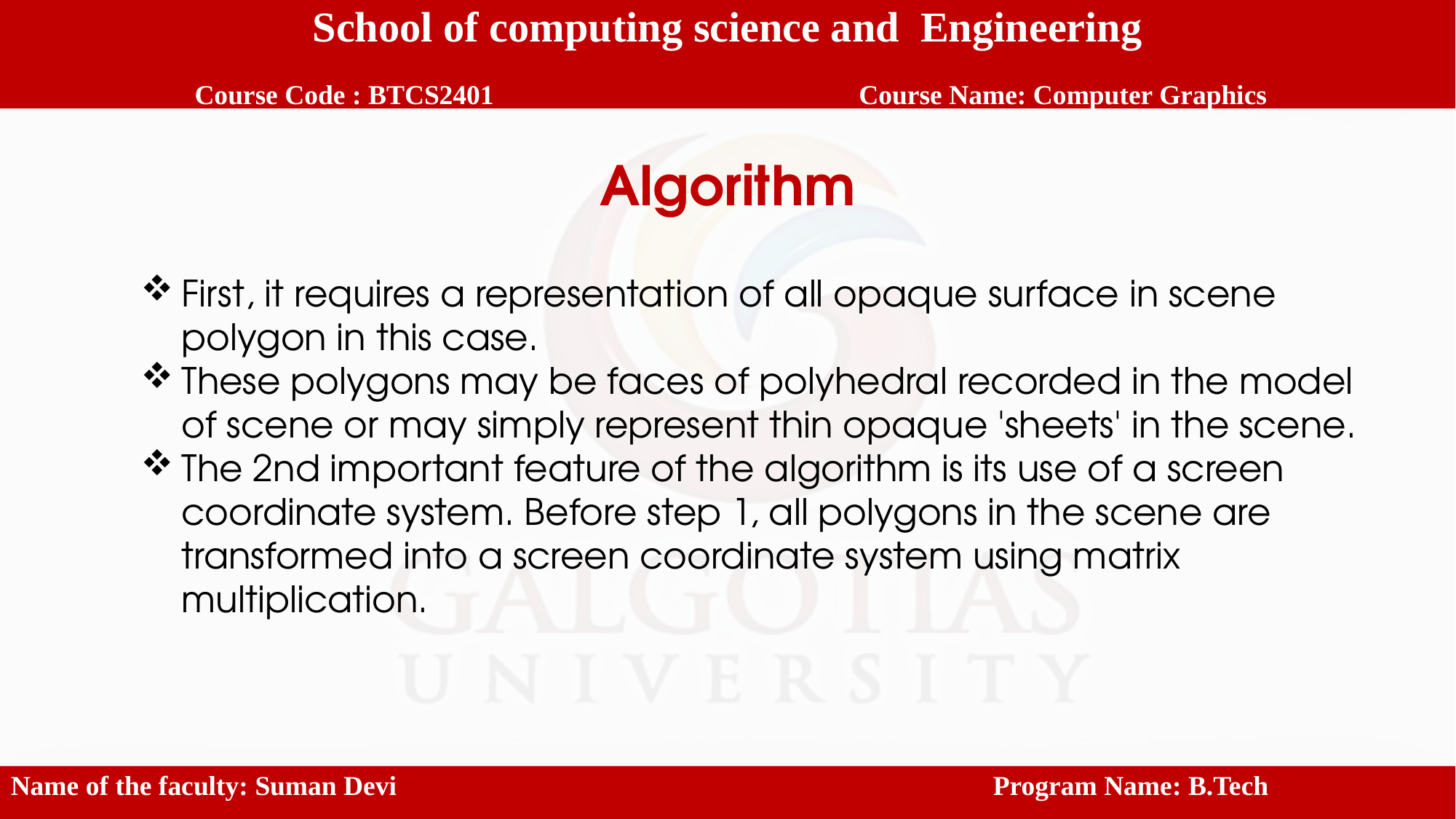

School of computing science and  Engineering
 Course Code : BTCS2401		                                  Course Name: Computer Graphics

Algorithm
First, it requires a representation of all opaque surface in scene polygon in this case.
These polygons may be faces of polyhedral recorded in the model of scene or may simply represent thin opaque 'sheets' in the scene.
The 2nd important feature of the algorithm is its use of a screen coordinate system. Before step 1, all polygons in the scene are transformed into a screen coordinate system using matrix multiplication.
Name of the faculty: Suman Devi						Program Name: B.Tech